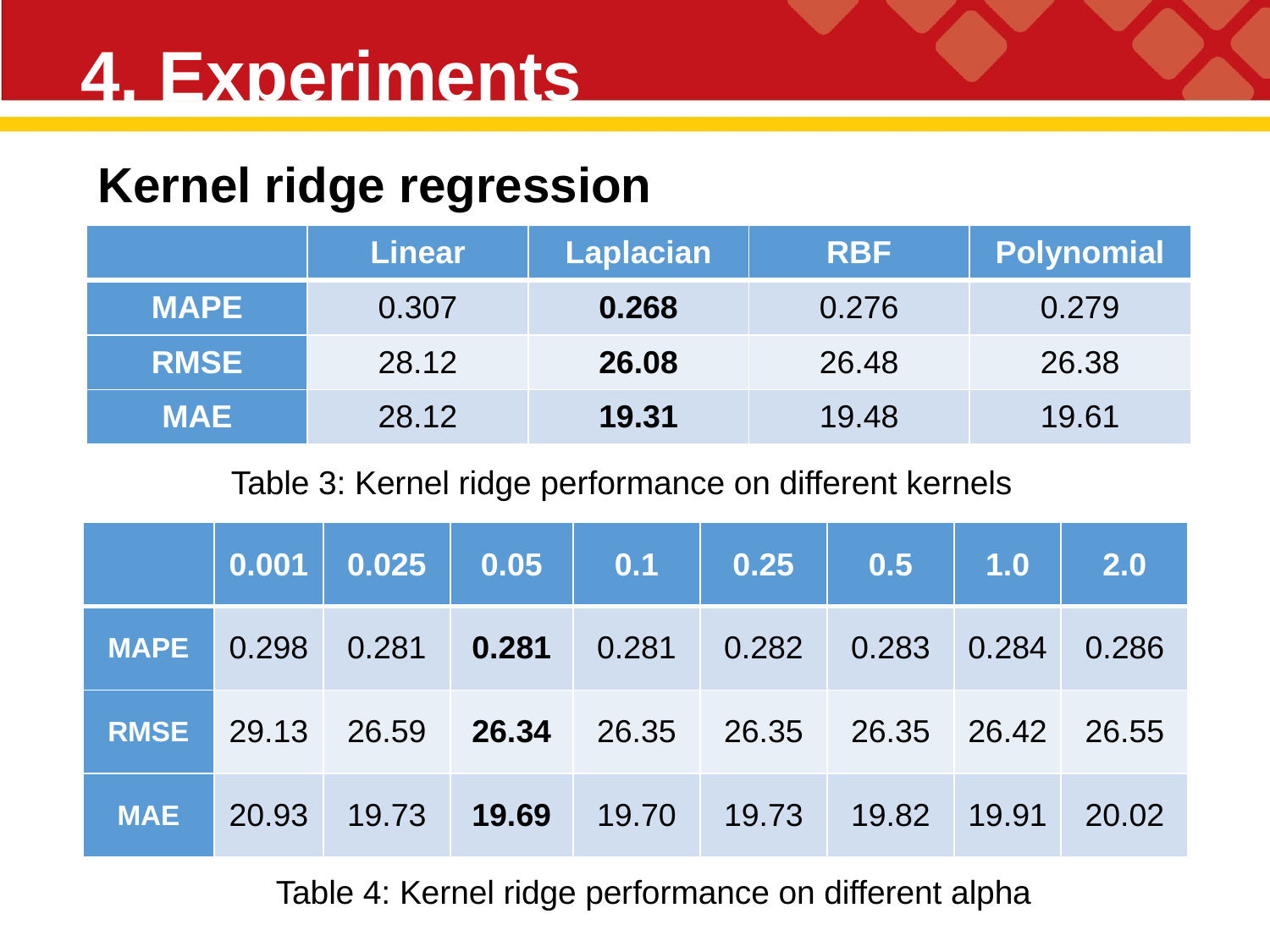

4. Experiments
Kernel ridge regression
|  | Linear | Laplacian | RBF | Polynomial |
| --- | --- | --- | --- | --- |
| MAPE | 0.307 | 0.268 | 0.276 | 0.279 |
| RMSE | 28.12 | 26.08 | 26.48 | 26.38 |
| MAE | 28.12 | 19.31 | 19.48 | 19.61 |
Table 3: Kernel ridge performance on different kernels
|  | 0.001 | 0.025 | 0.05 | 0.1 | 0.25 | 0.5 | 1.0 | 2.0 |
| --- | --- | --- | --- | --- | --- | --- | --- | --- |
| MAPE | 0.298 | 0.281 | 0.281 | 0.281 | 0.282 | 0.283 | 0.284 | 0.286 |
| RMSE | 29.13 | 26.59 | 26.34 | 26.35 | 26.35 | 26.35 | 26.42 | 26.55 |
| MAE | 20.93 | 19.73 | 19.69 | 19.70 | 19.73 | 19.82 | 19.91 | 20.02 |
Table 4: Kernel ridge performance on different alpha